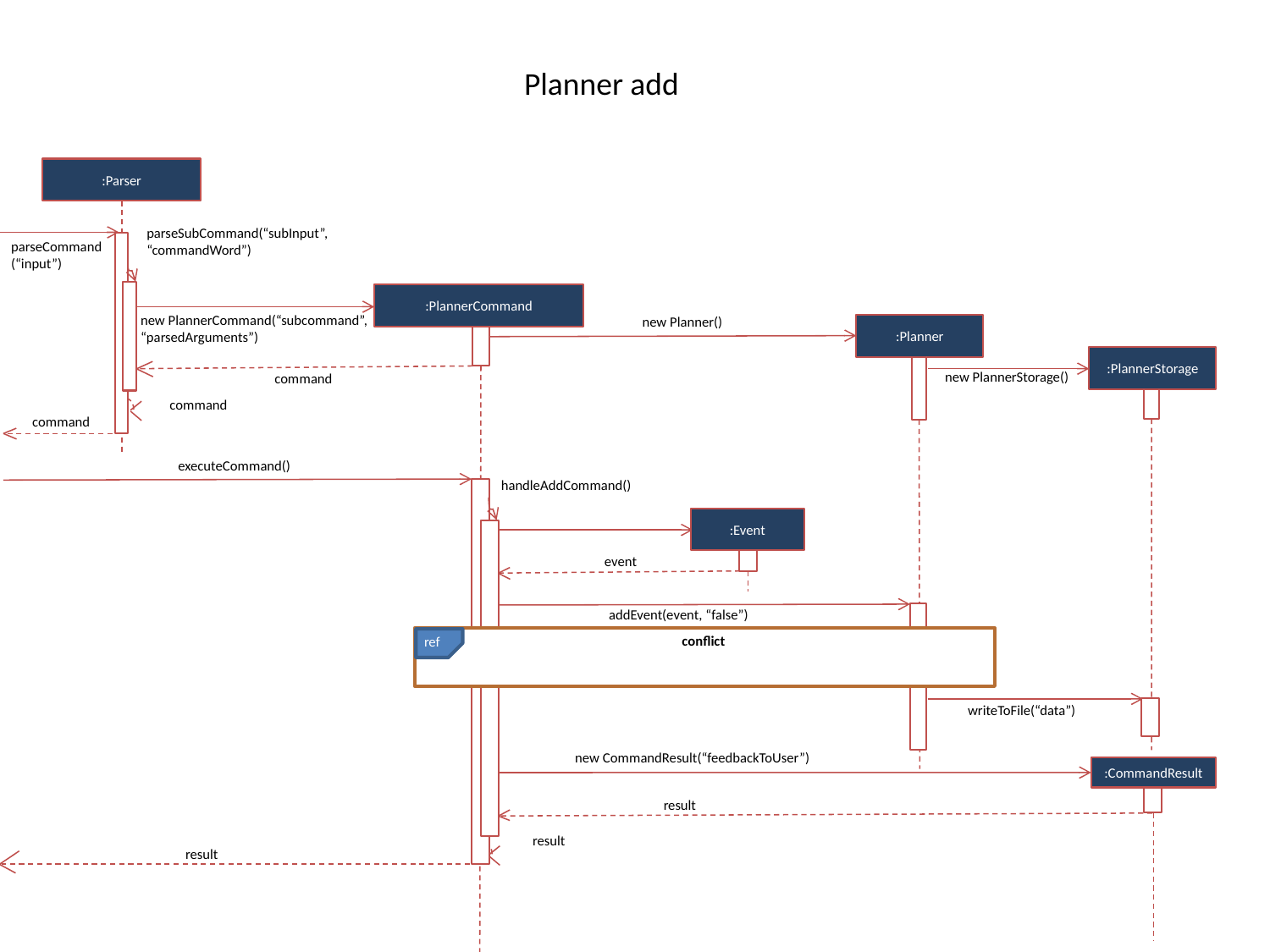

Planner add
:Parser
parseSubCommand(“subInput”, “commandWord”)
parseCommand(“input”)

:PlannerCommand
new PlannerCommand(“subcommand”, “parsedArguments”)
new Planner()
:Planner

:PlannerStorage

new PlannerStorage()
command

command
command
executeCommand()
handleAddCommand()

:Event

event

addEvent(event, “false”)

conflict
ref

writeToFile(“data”)

new CommandResult(“feedbackToUser”)
:CommandResult

result
result
result